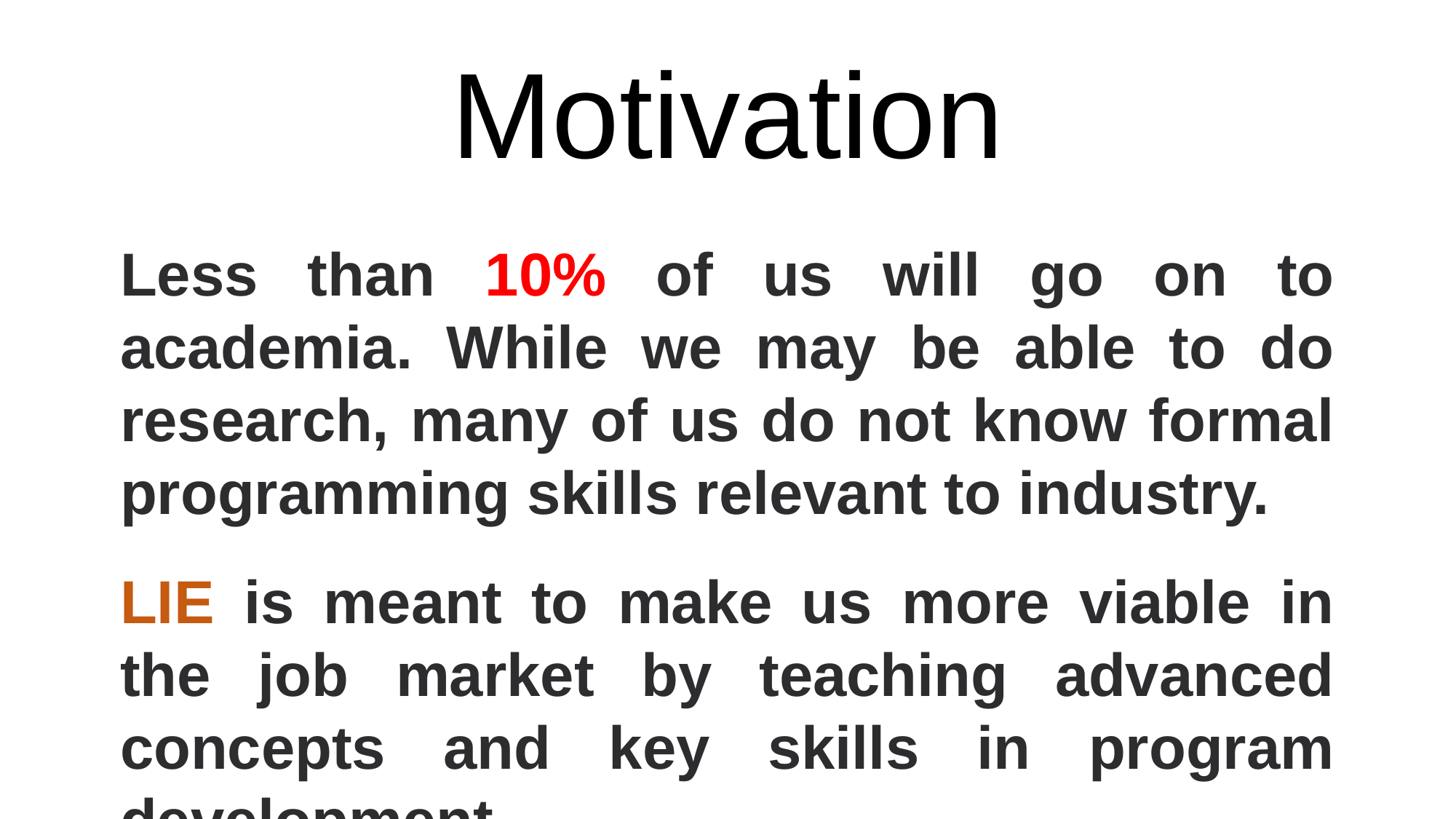

Motivation
Less than 10% of us will go on to academia. While we may be able to do research, many of us do not know formal programming skills relevant to industry.
LIE is meant to make us more viable in the job market by teaching advanced concepts and key skills in program development